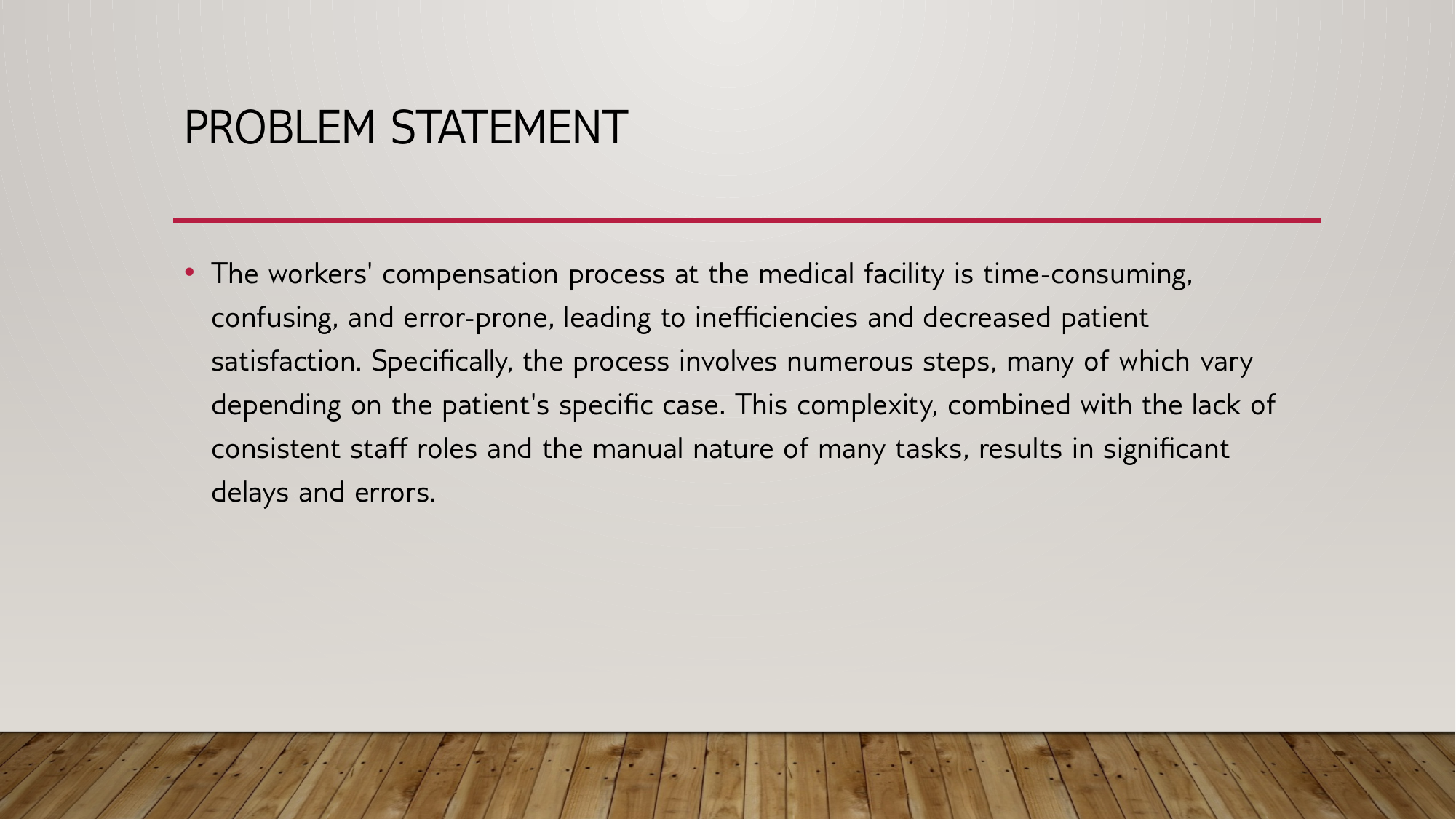

# Problem Statement
The workers' compensation process at the medical facility is time-consuming, confusing, and error-prone, leading to inefficiencies and decreased patient satisfaction. Specifically, the process involves numerous steps, many of which vary depending on the patient's specific case. This complexity, combined with the lack of consistent staff roles and the manual nature of many tasks, results in significant delays and errors.